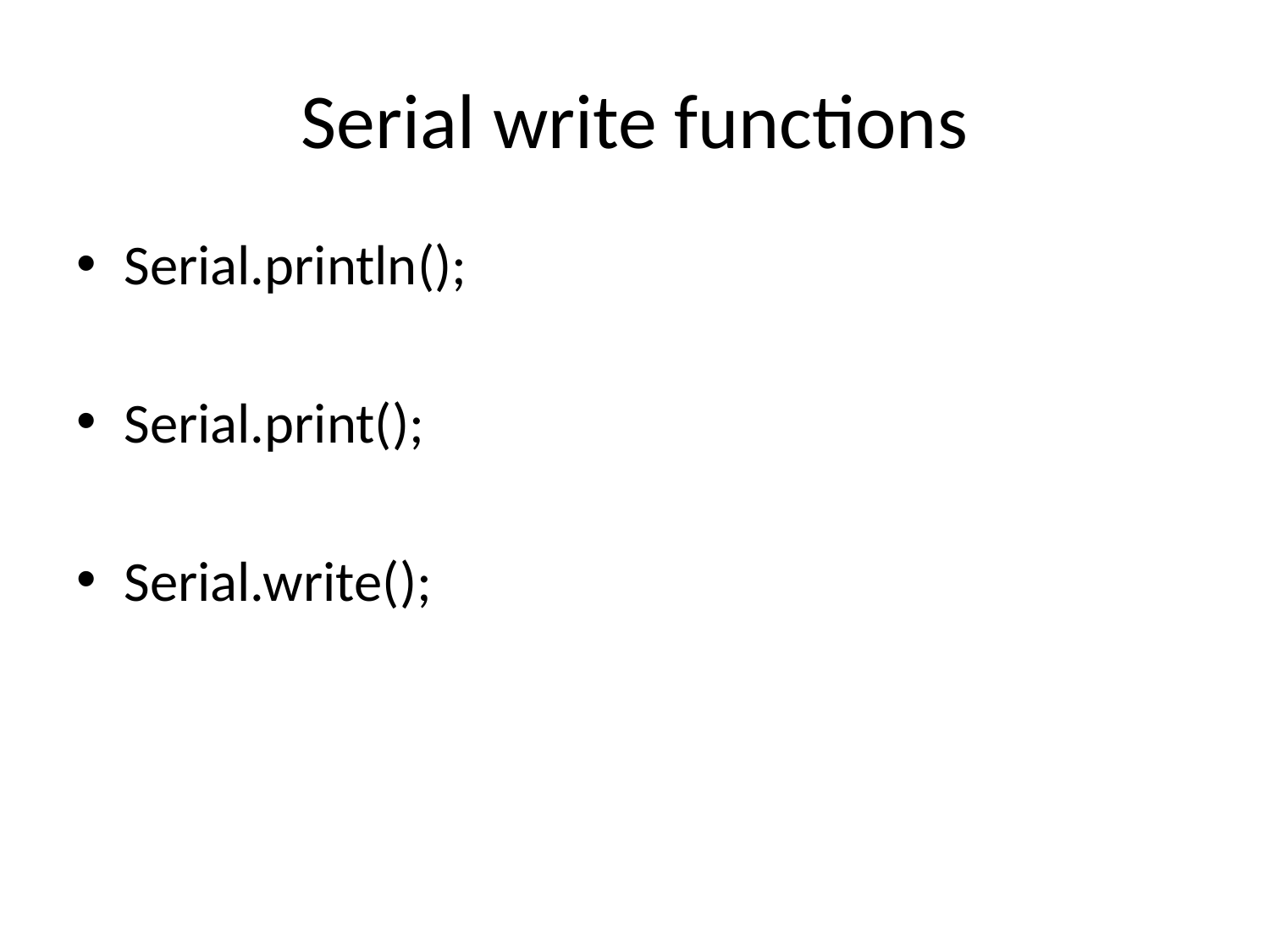

# Serial write functions
Serial.println();

Serial.print();

Serial.write();